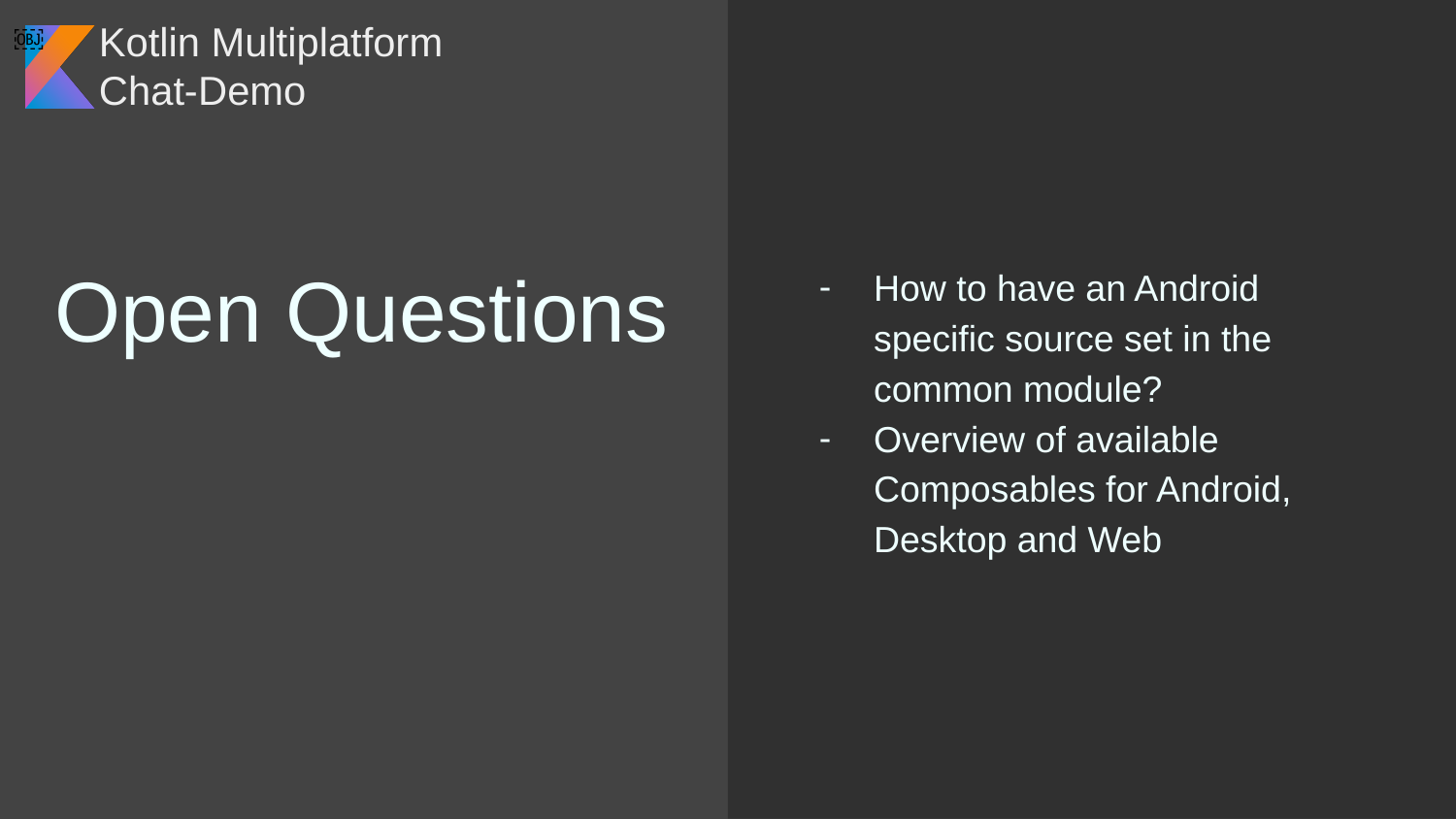

How to have an Android specific source set in the common module?
Overview of available Composables for Android, Desktop and Web
# Open Questions